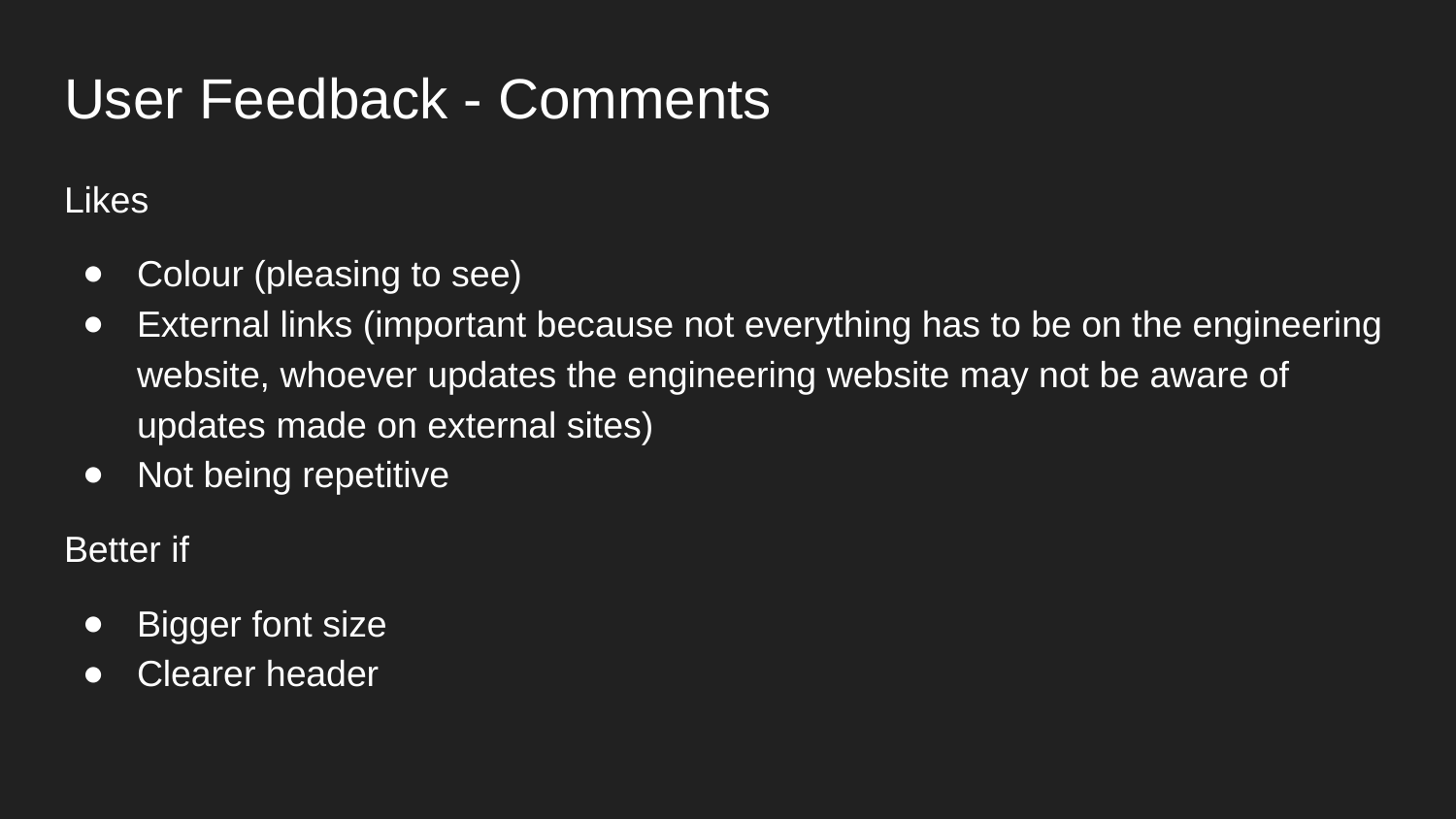

# User Feedback - Comments
Likes
Colour (pleasing to see)
External links (important because not everything has to be on the engineering website, whoever updates the engineering website may not be aware of updates made on external sites)
Not being repetitive
Better if
Bigger font size
Clearer header